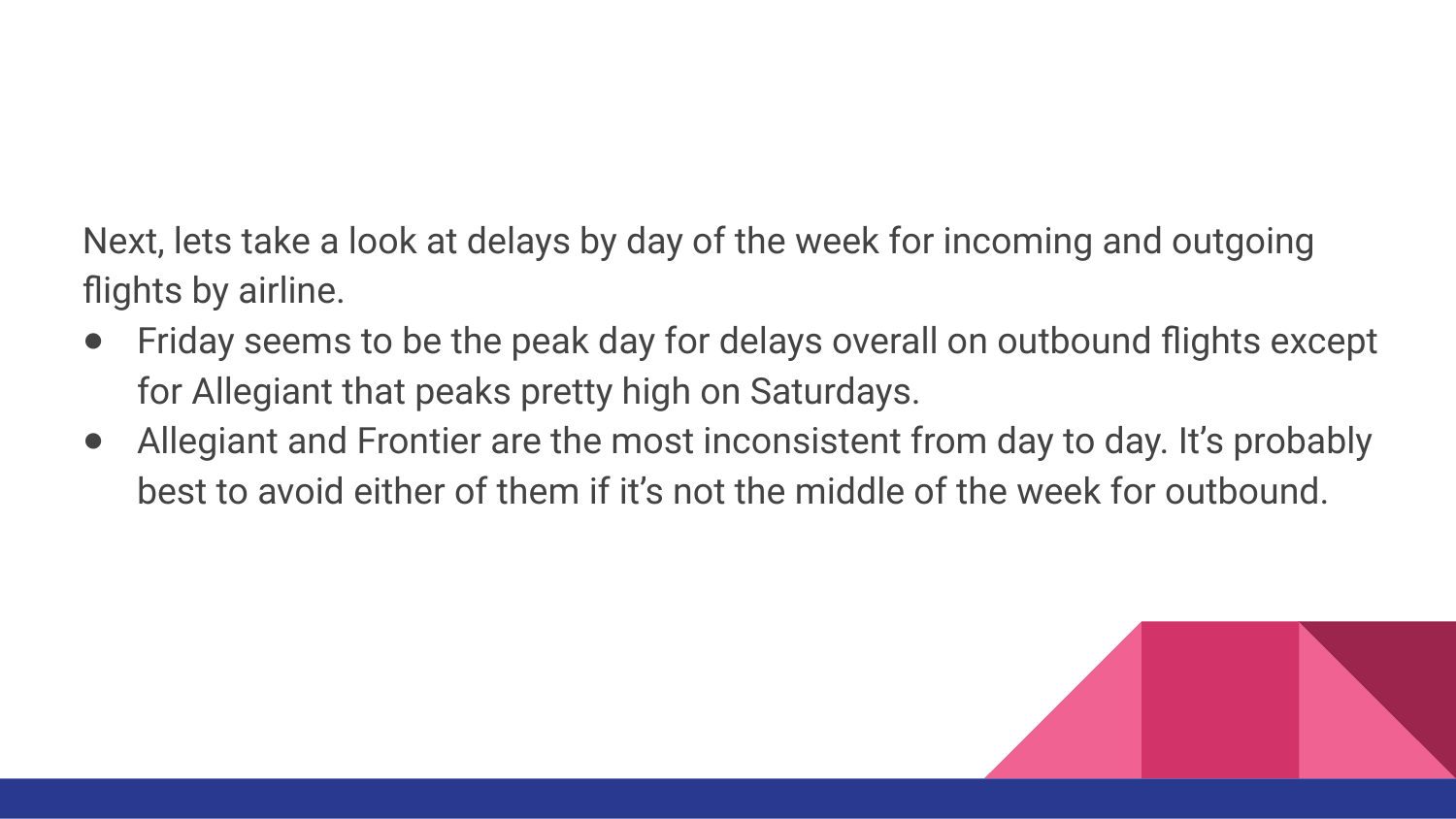

Next, lets take a look at delays by day of the week for incoming and outgoing flights by airline.
Friday seems to be the peak day for delays overall on outbound flights except for Allegiant that peaks pretty high on Saturdays.
Allegiant and Frontier are the most inconsistent from day to day. It’s probably best to avoid either of them if it’s not the middle of the week for outbound.